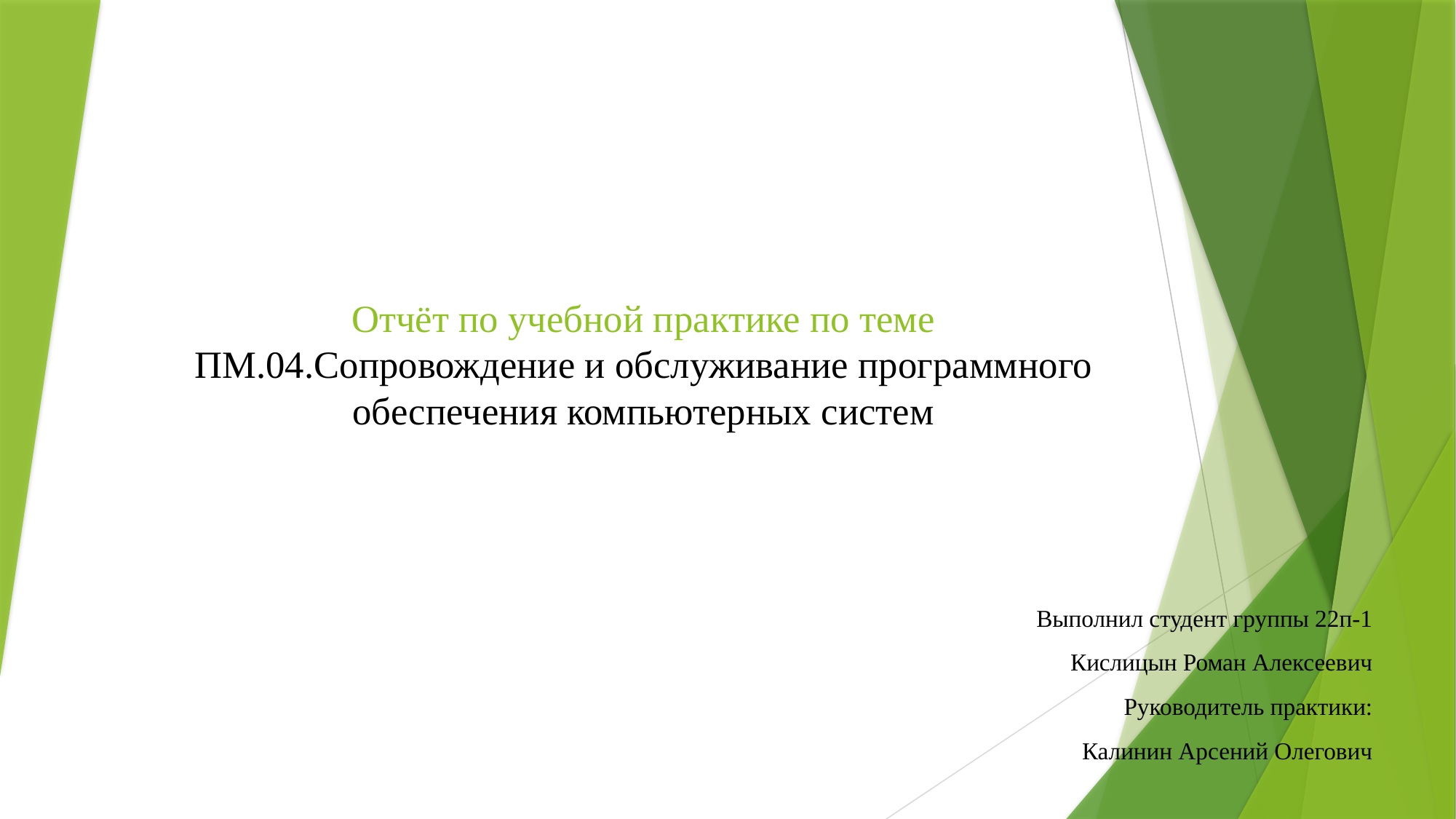

# Отчёт по учебной практике по теме ПМ.04.Сопровождение и обслуживание программного обеспечения компьютерных систем
Выполнил студент группы 22п-1
Кислицын Роман Алексеевич
Руководитель практики:
Калинин Арсений Олегович